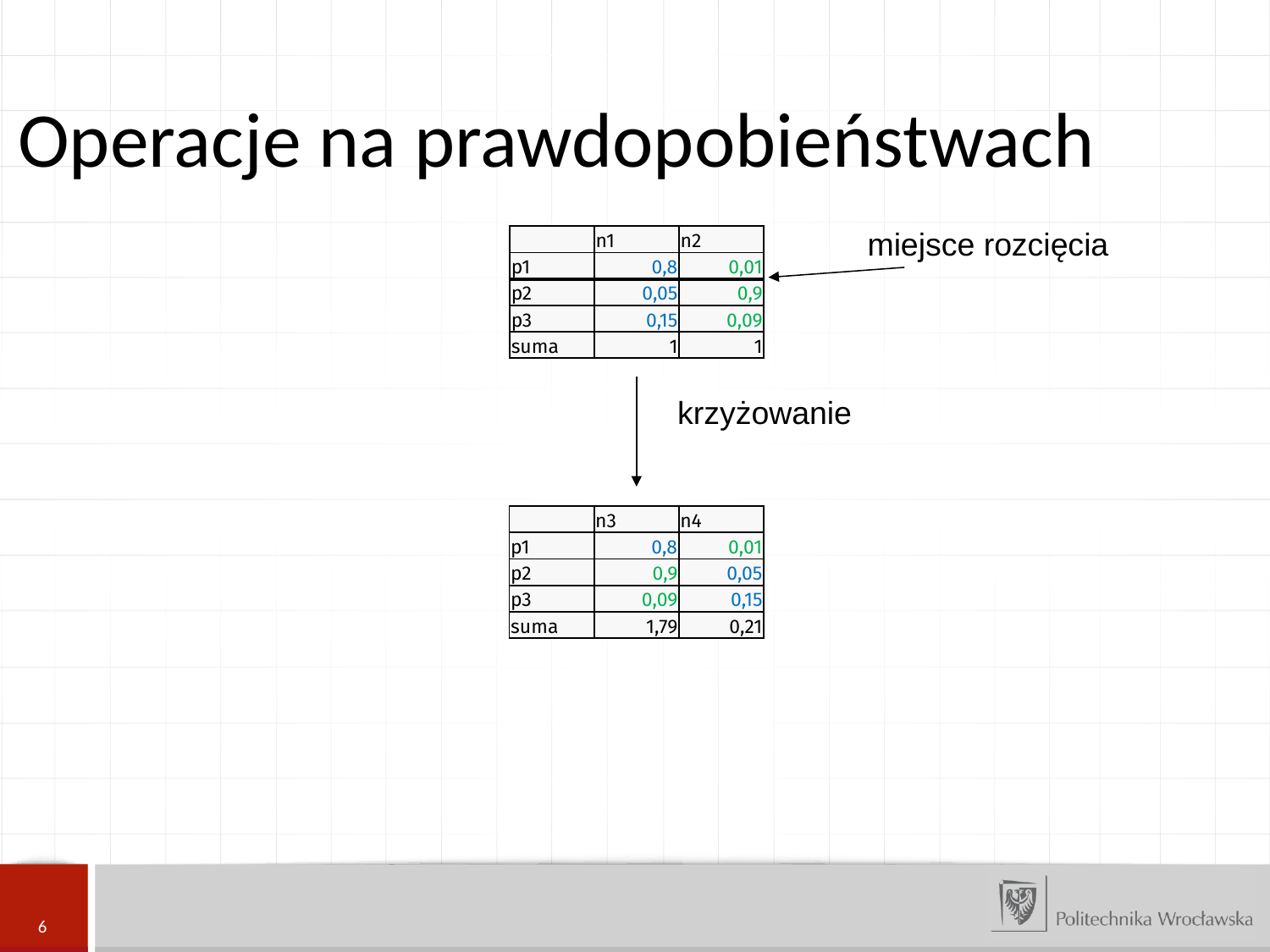

Operacje na prawdopobieństwach
miejsce rozcięcia
|  | n1 | n2 |
| --- | --- | --- |
| p1 | 0,8 | 0,01 |
| p2 | 0,05 | 0,9 |
| p3 | 0,15 | 0,09 |
| suma | 1 | 1 |
krzyżowanie
|  | n3 | n4 |
| --- | --- | --- |
| p1 | 0,8 | 0,01 |
| p2 | 0,9 | 0,05 |
| p3 | 0,09 | 0,15 |
| suma | 1,79 | 0,21 |